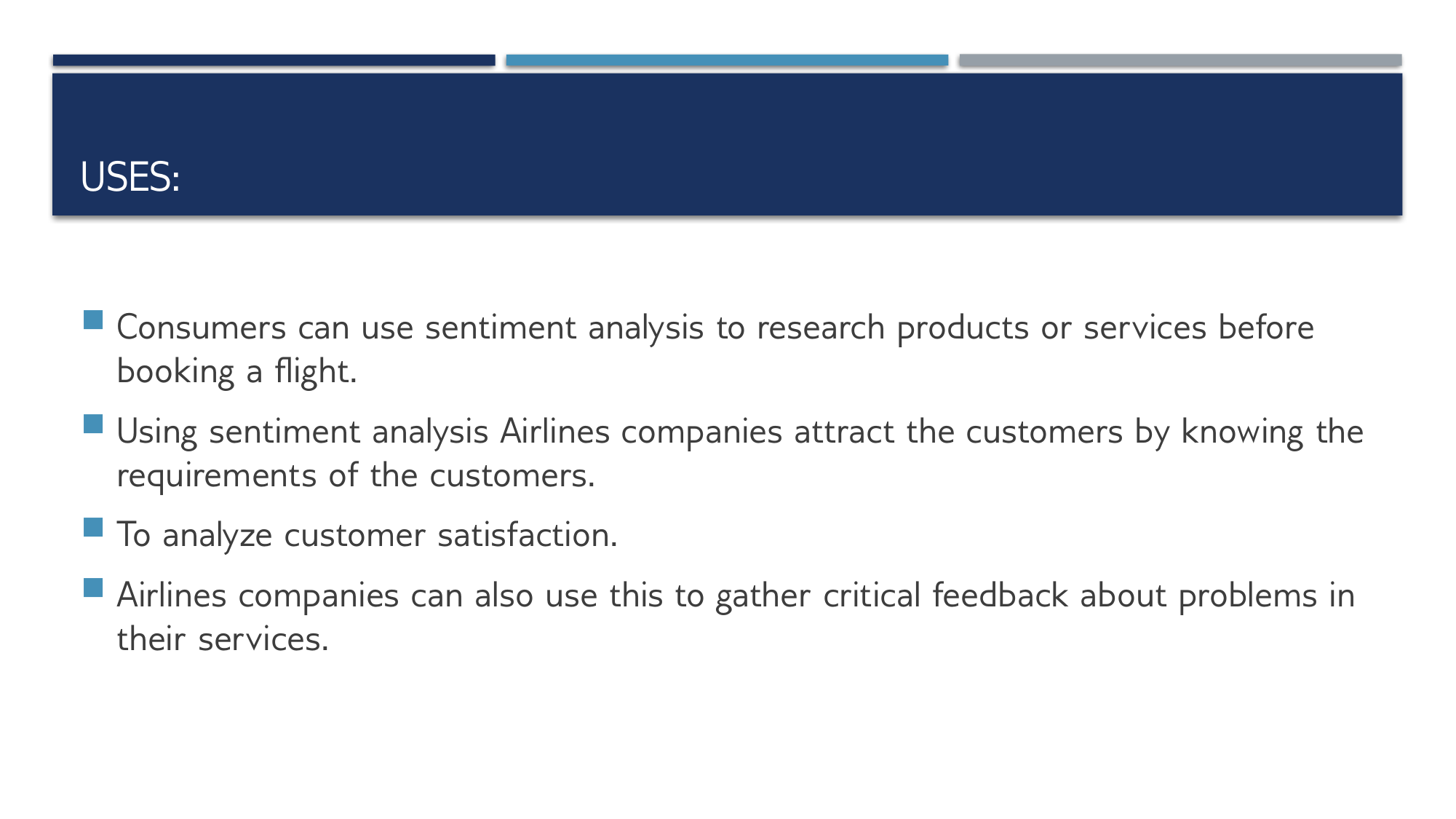

# USES:
Consumers can use sentiment analysis to research products or services before booking a flight.
Using sentiment analysis Airlines companies attract the customers by knowing the requirements of the customers.
To analyze customer satisfaction.
Airlines companies can also use this to gather critical feedback about problems in their services.